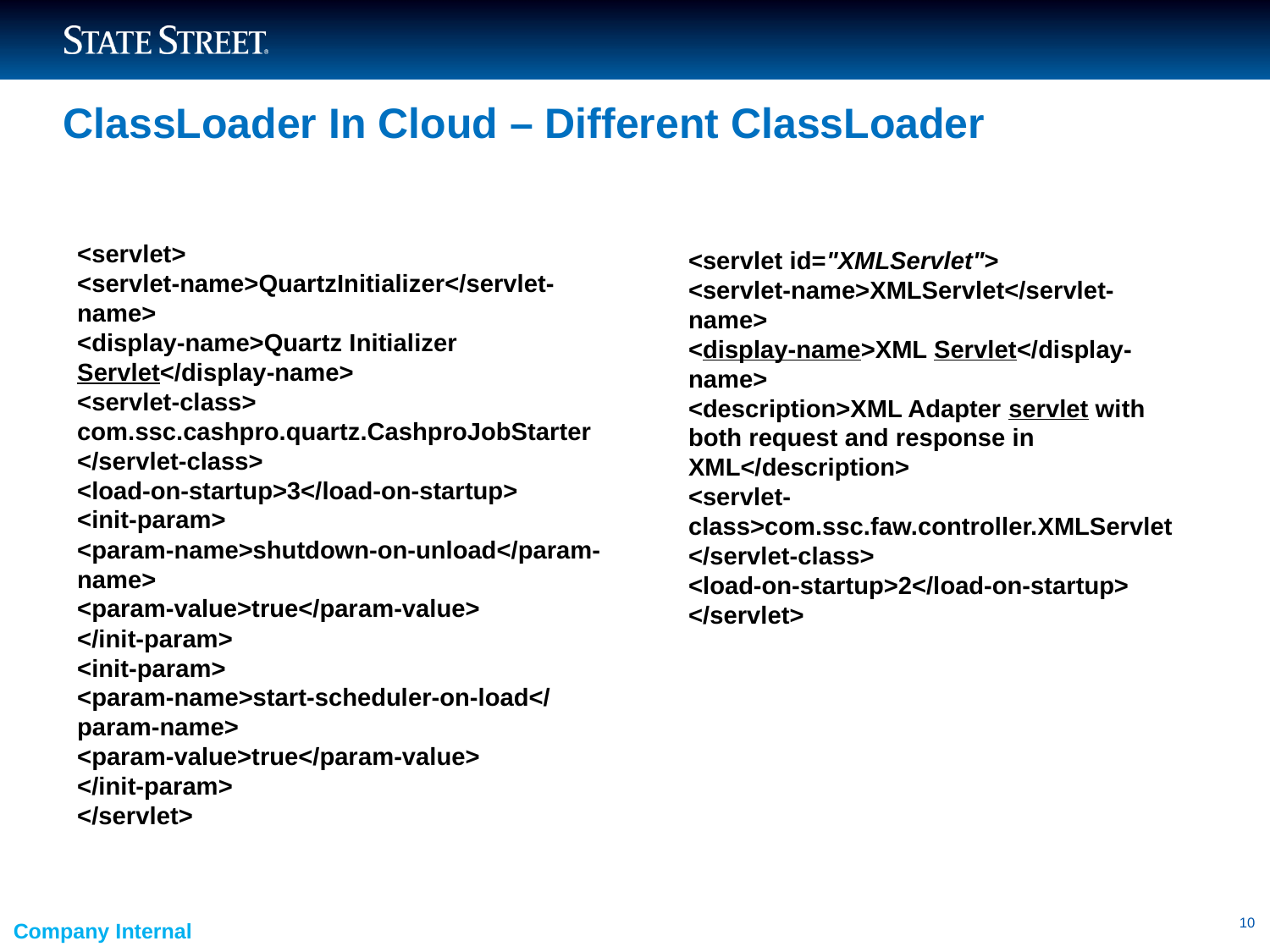

ClassLoader In Cloud – Different ClassLoader

<servlet>
<servlet-name>QuartzInitializer</servlet-name>
<display-name>Quartz Initializer Servlet</display-name>
<servlet-class>
com.ssc.cashpro.quartz.CashproJobStarter
</servlet-class>
<load-on-startup>3</load-on-startup>
<init-param>
<param-name>shutdown-on-unload</param-name>
<param-value>true</param-value>
</init-param>
<init-param>
<param-name>start-scheduler-on-load</param-name>
<param-value>true</param-value>
</init-param>
</servlet>
<servlet id="XMLServlet">
<servlet-name>XMLServlet</servlet-name>
<display-name>XML Servlet</display-name>
<description>XML Adapter servlet with both request and response in XML</description>
<servlet-class>com.ssc.faw.controller.XMLServlet</servlet-class>
<load-on-startup>2</load-on-startup>
</servlet>
Shared ClassLoader
Webapp ClassLoader